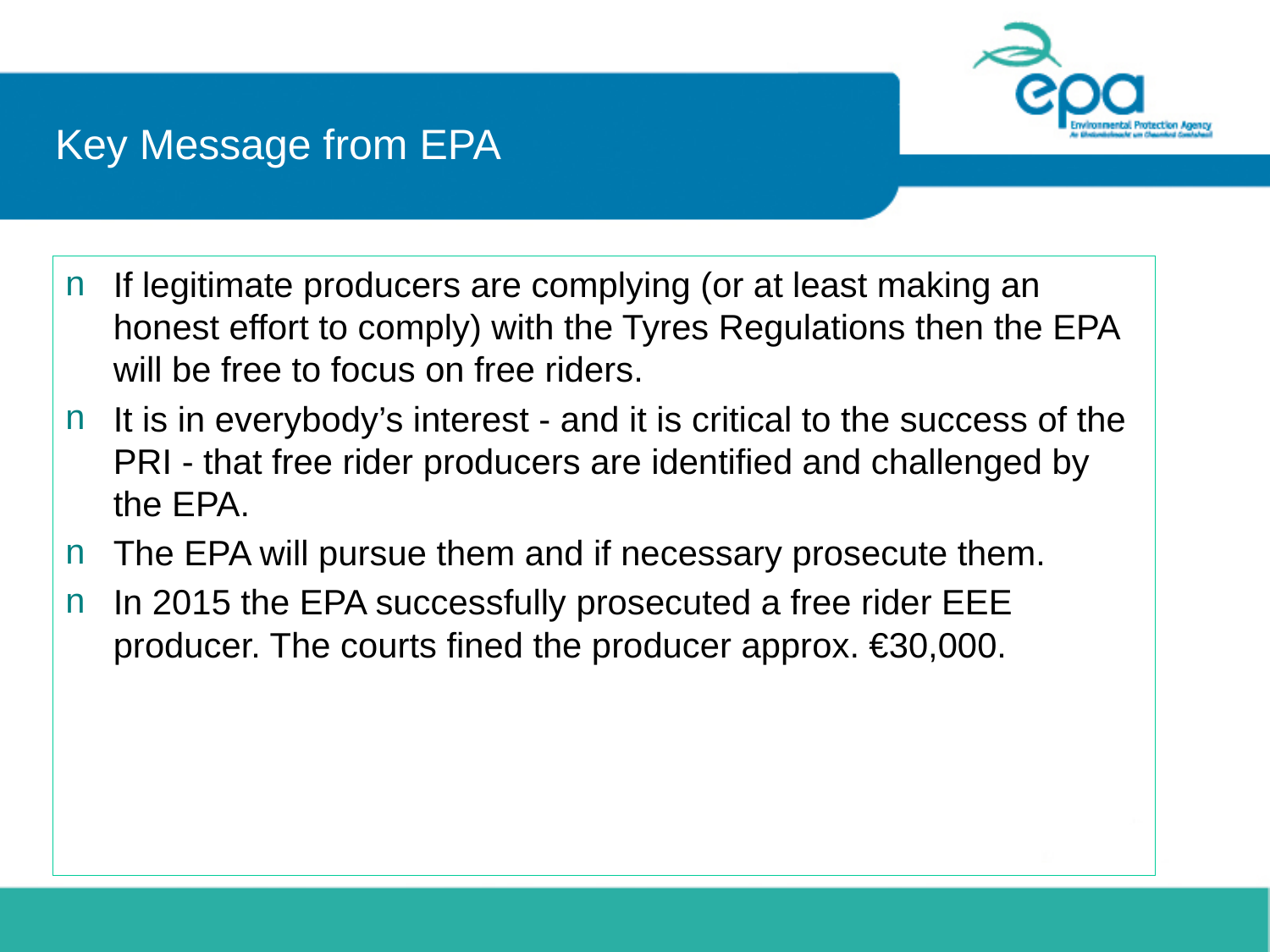

# Key Message from EPA
If legitimate producers are complying (or at least making an honest effort to comply) with the Tyres Regulations then the EPA will be free to focus on free riders.
It is in everybody’s interest - and it is critical to the success of the PRI - that free rider producers are identified and challenged by the EPA.
The EPA will pursue them and if necessary prosecute them.
In 2015 the EPA successfully prosecuted a free rider EEE producer. The courts fined the producer approx. €30,000.